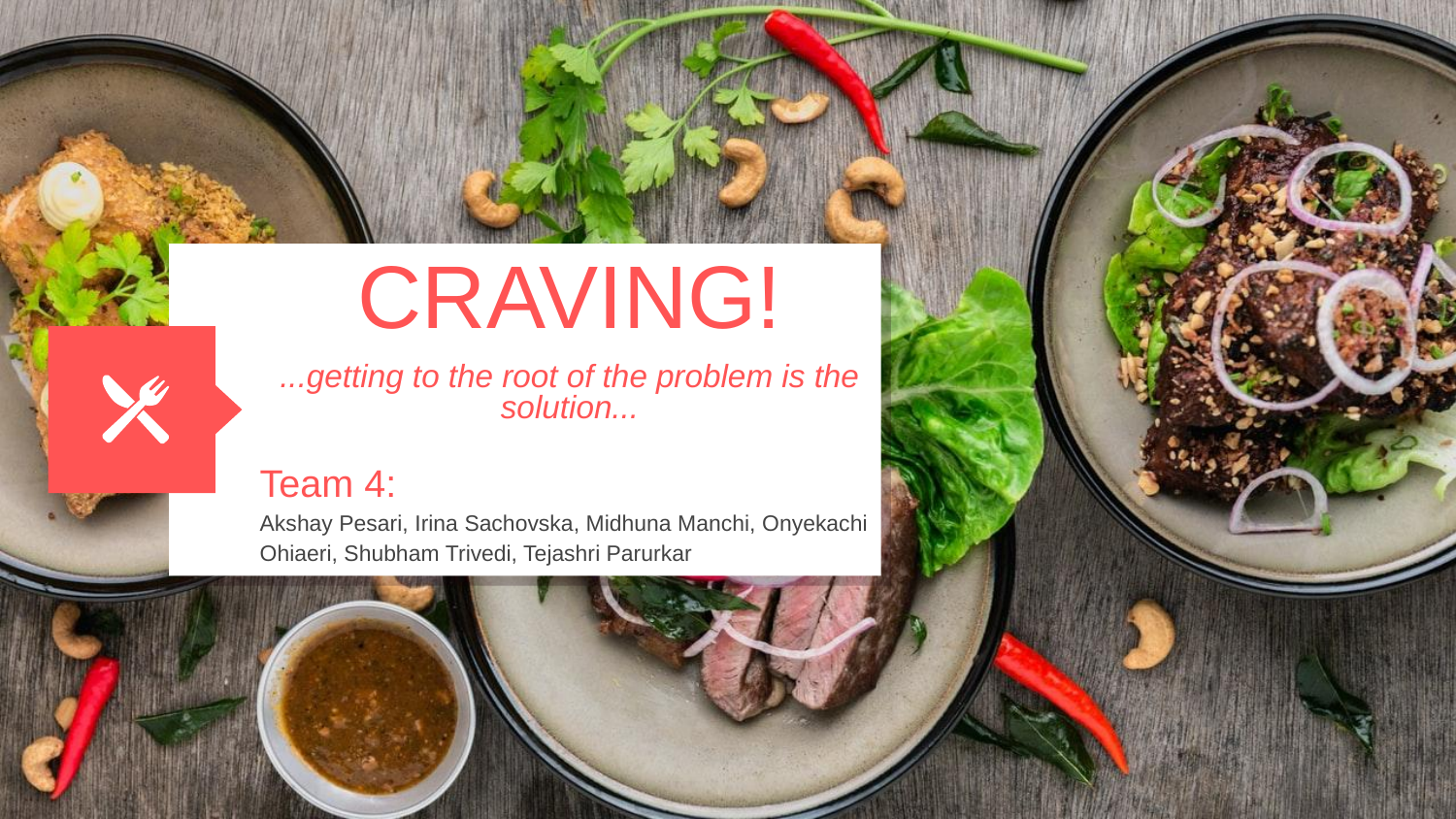

# CRAVING!

...getting to the root of the problem is the solution...

Team 4:
Akshay Pesari, Irina Sachovska, Midhuna Manchi, Onyekachi Ohiaeri, Shubham Trivedi, Tejashri Parurkar